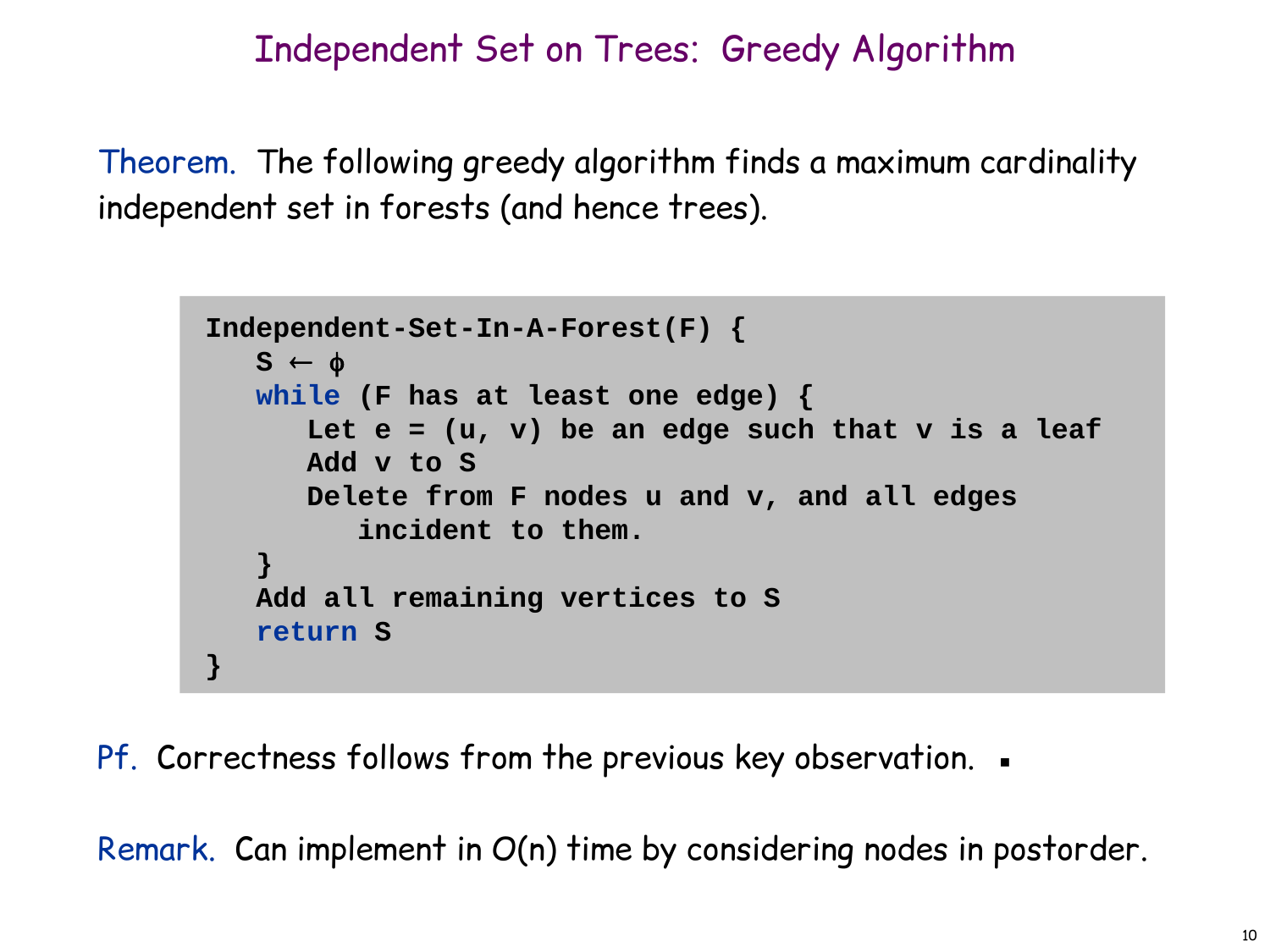

# Independent Set on Trees:  Greedy Algorithm
Theorem.  The following greedy algorithm finds a maximum cardinality independent set in forests (and hence trees).

Pf.  Correctness follows from the previous key observation.  ▪

Remark.  Can implement in O(n) time by considering nodes in postorder.
Independent-Set-In-A-Forest(F) {
   S ← φ
   while (F has at least one edge) {
      Let e = (u, v) be an edge such that v is a leaf
      Add v to S
      Delete from F nodes u and v, and all edges
         incident to them.
   }
   Add all remaining vertices to S
   return S
}
10